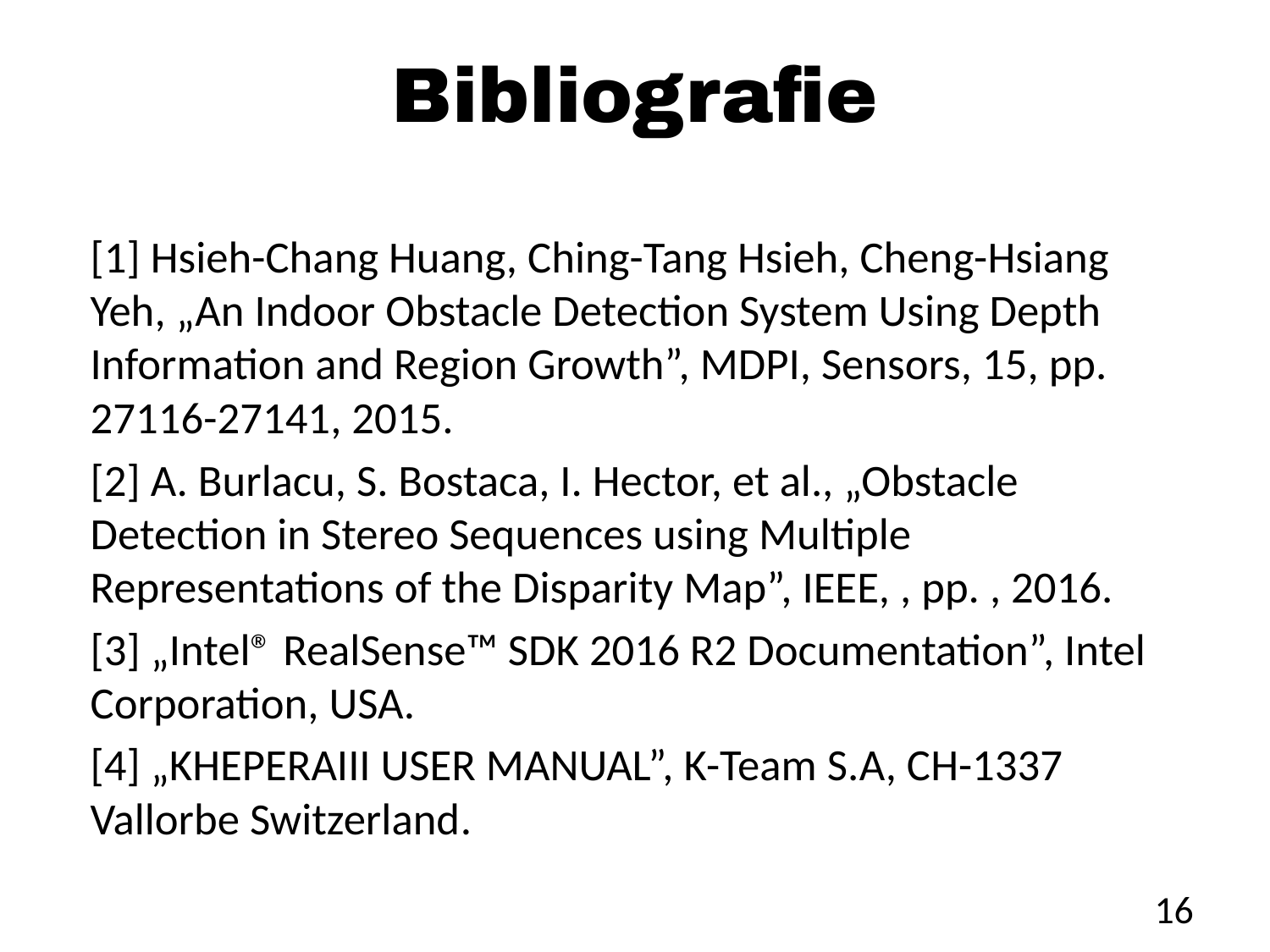

# Bibliografie
[1] Hsieh-Chang Huang, Ching-Tang Hsieh, Cheng-Hsiang Yeh, „An Indoor Obstacle Detection System Using Depth Information and Region Growth”, MDPI, Sensors, 15, pp. 27116-27141, 2015.
[2] A. Burlacu, S. Bostaca, I. Hector, et al., „Obstacle Detection in Stereo Sequences using Multiple Representations of the Disparity Map”, IEEE, , pp. , 2016.
[3] „Intel® RealSense™ SDK 2016 R2 Documentation”, Intel Corporation, USA.
[4] „KHEPERAIII USER MANUAL”, K-Team S.A, CH-1337 Vallorbe Switzerland.
16